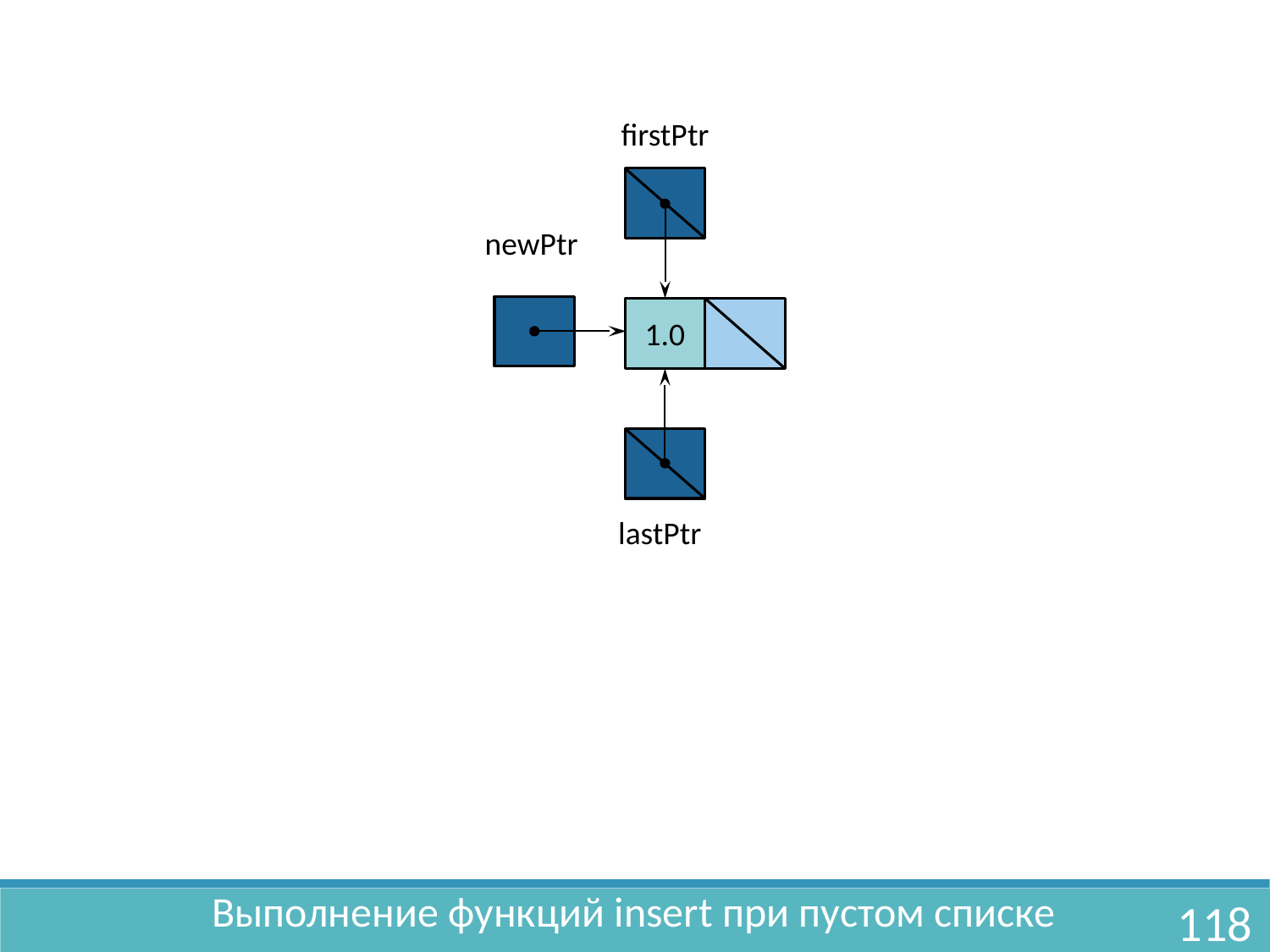

firstPtr

newPtr

1.0

lastPtr
Выполнение функций insert при пустом списке
118